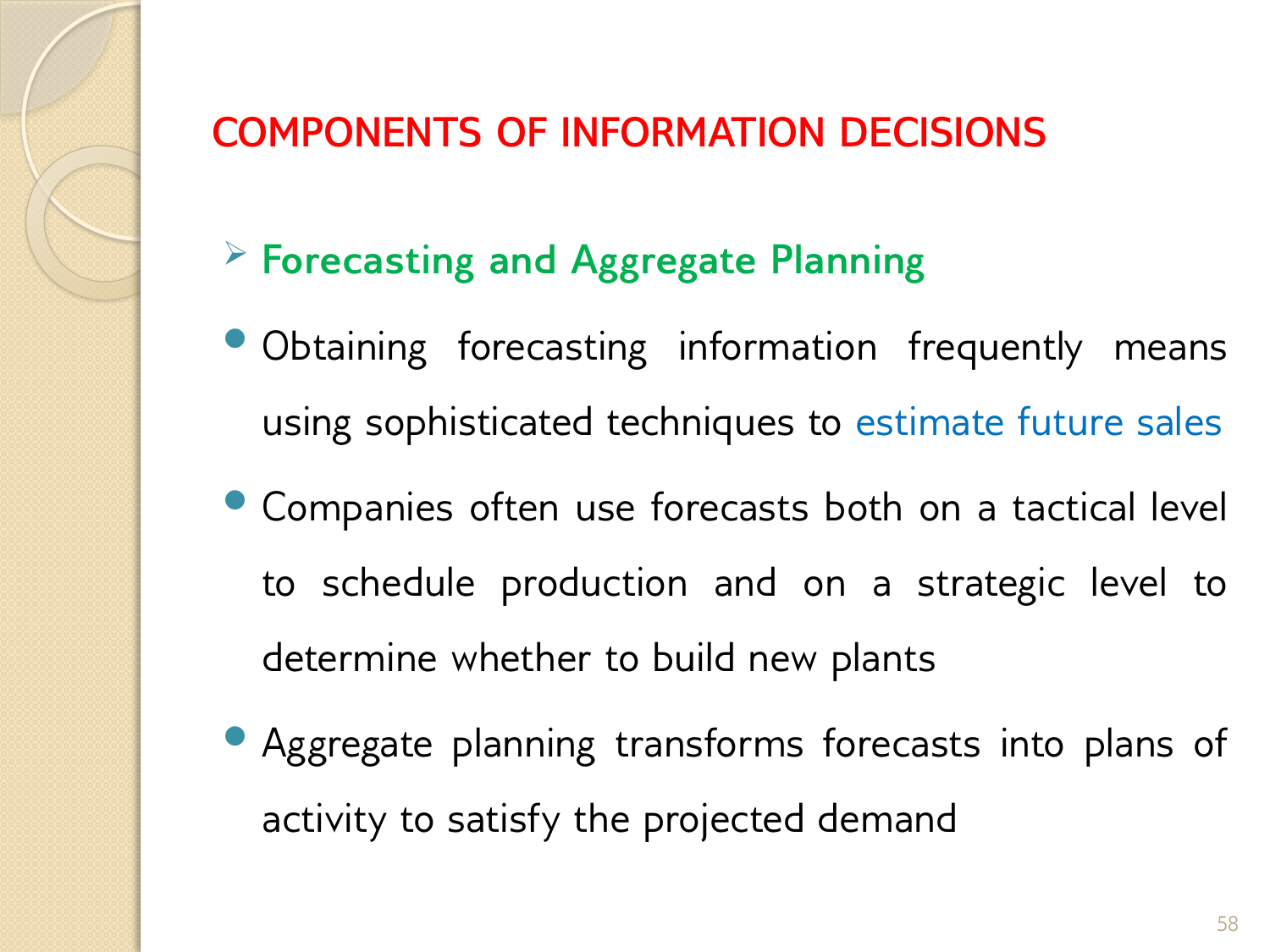

# COMPONENTS OF INFORMATION DECISIONS
Forecasting and Aggregate Planning
Obtaining forecasting information frequently means using sophisticated techniques to estimate future sales
Companies often use forecasts both on a tactical level to schedule production and on a strategic level to determine whether to build new plants
Aggregate planning transforms forecasts into plans of activity to satisfy the projected demand

58